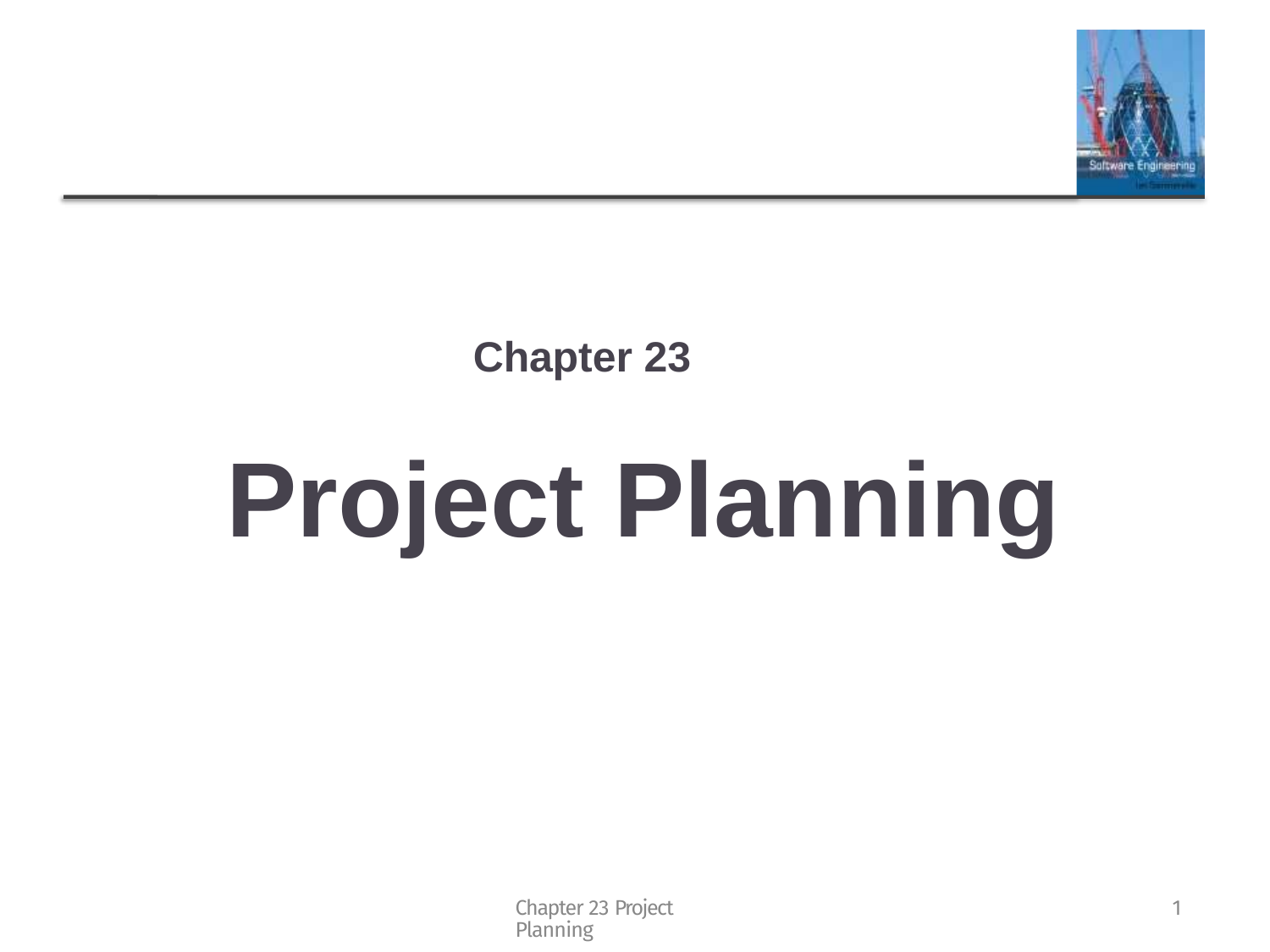

# Chapter 23 Project Planning
Chapter 23 Project Planning
1